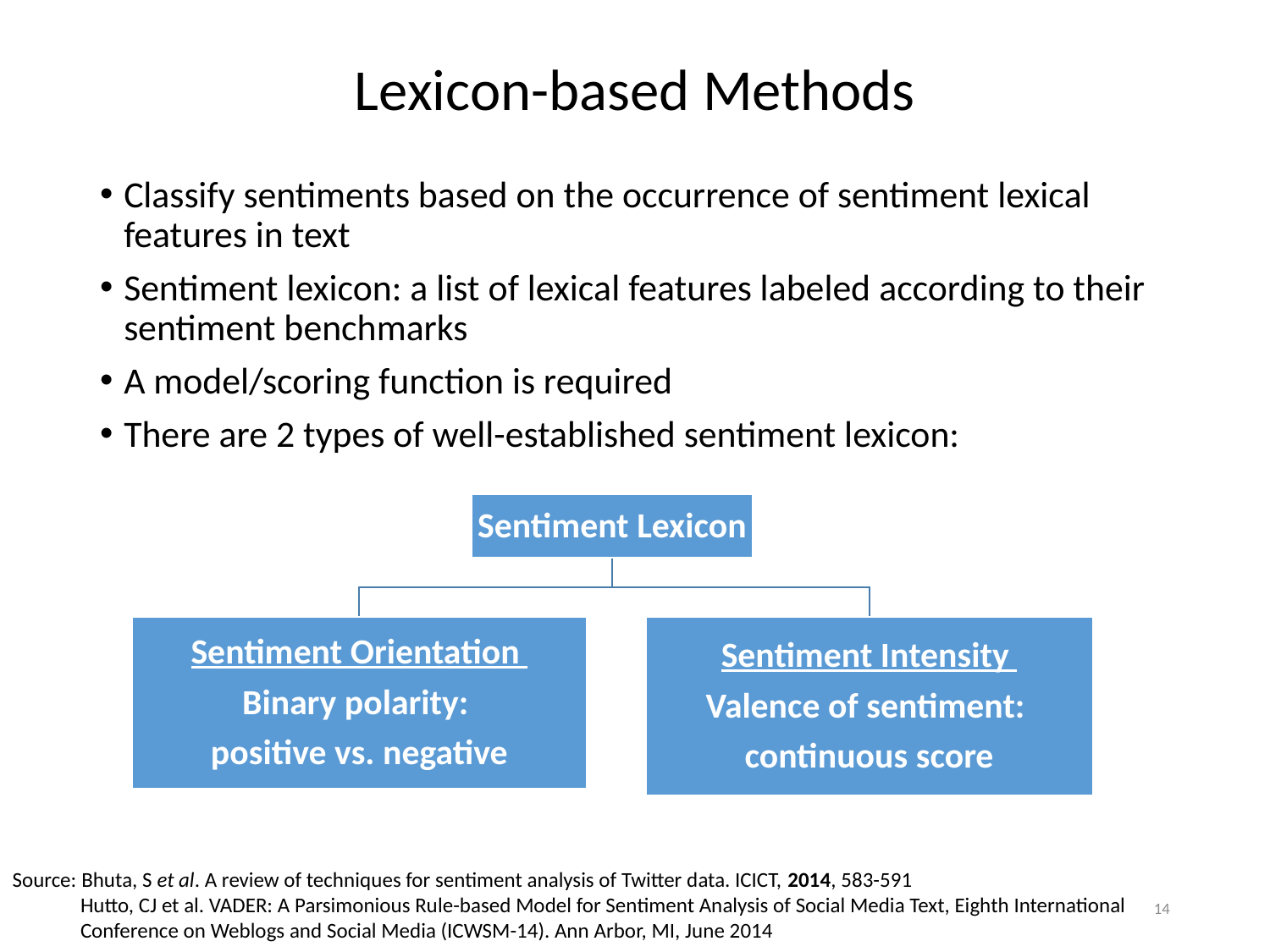

# Lexicon-based Methods
Classify sentiments based on the occurrence of sentiment lexical features in text
Sentiment lexicon: a list of lexical features labeled according to their sentiment benchmarks
A model/scoring function is required
There are 2 types of well-established sentiment lexicon:

Sentiment Lexicon
Sentiment Orientation
Binary polarity:
positive vs. negative
Sentiment Intensity
Valence of sentiment:
continuous score
Source: Bhuta, S et al. A review of techniques for sentiment analysis of Twitter data. ICICT, 2014, 583-591
              Hutto, CJ et al. VADER: A Parsimonious Rule-based Model for Sentiment Analysis of Social Media Text, Eighth International
              Conference on Weblogs and Social Media (ICWSM-14). Ann Arbor, MI, June 2014

14